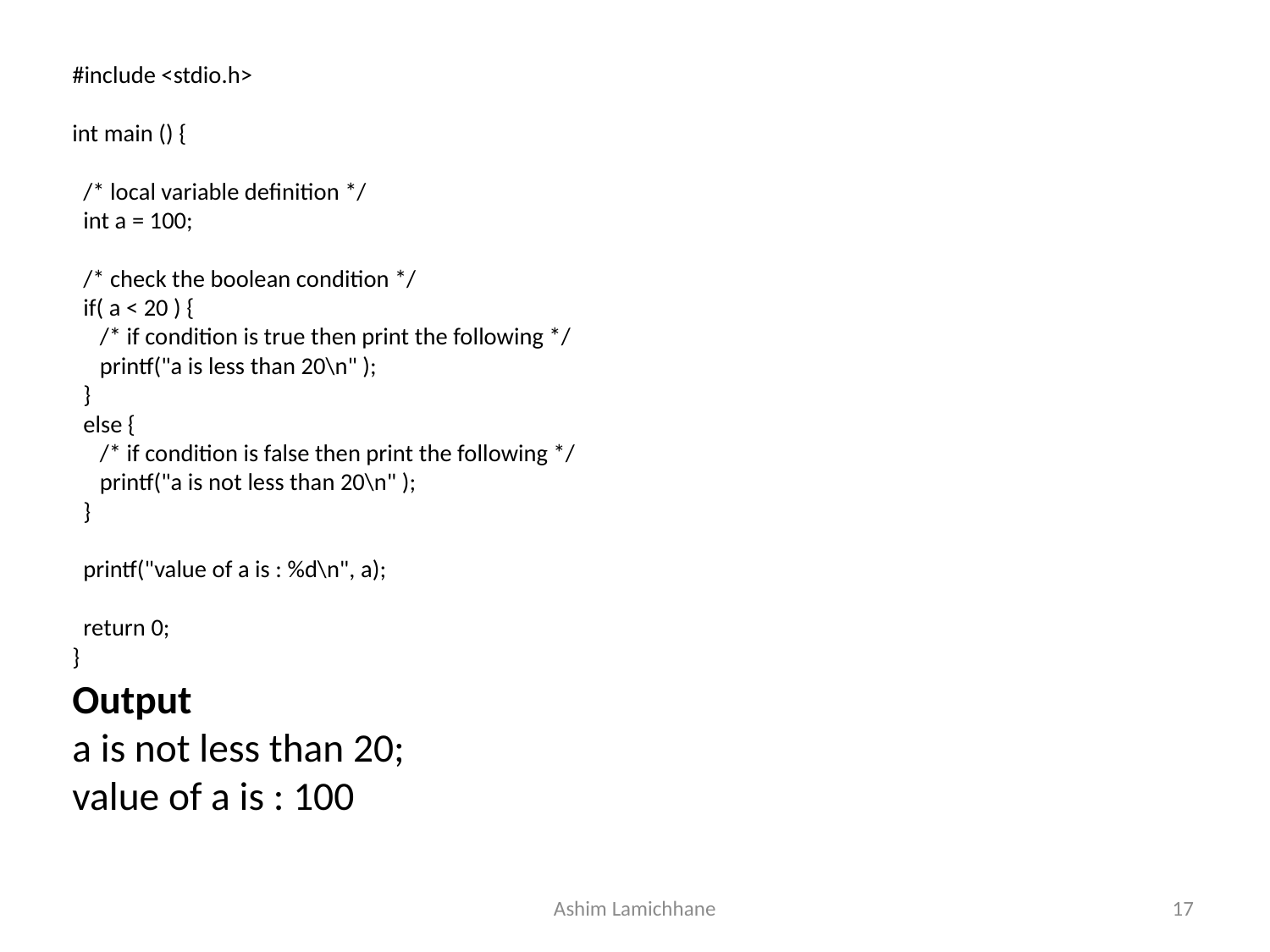

#include <stdio.h>
int main () {
  /* local variable definition */
  int a = 100;
  /* check the boolean condition */
  if( a < 20 ) {
     /* if condition is true then print the following */
     printf("a is less than 20\n" );
  }
  else {
     /* if condition is false then print the following */
     printf("a is not less than 20\n" );
  }
  
  printf("value of a is : %d\n", a);
  return 0;
}
# Output a is not less than 20; value of a is : 100
Ashim Lamichhane
17